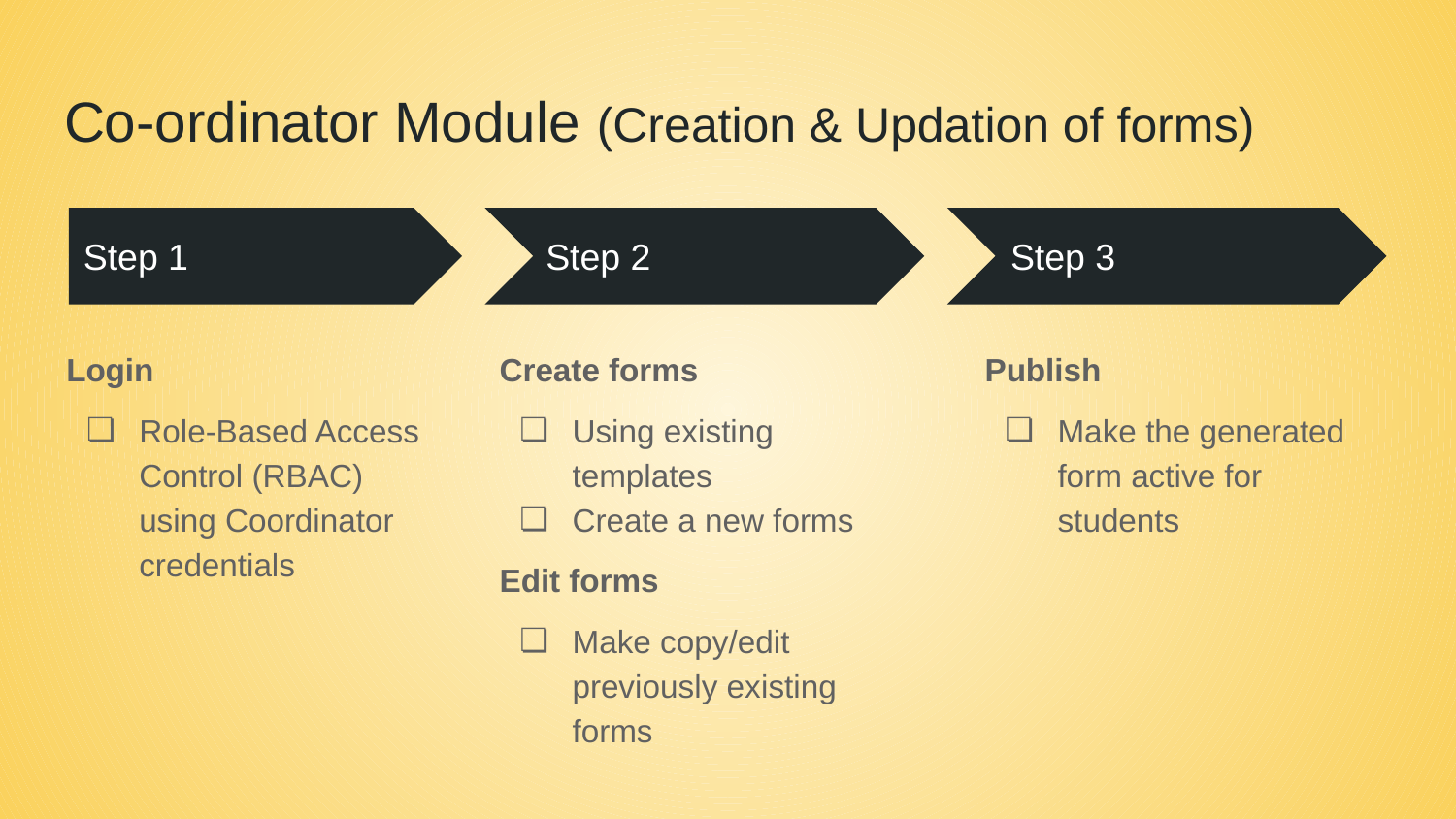

# Co-ordinator Module (Creation & Updation of forms)

Step 1
Step 2
Step 3
Login
Role-Based Access Control (RBAC) using Coordinator credentials
Create forms
Using existing templates
Create a new forms
Edit forms
Make copy/edit previously existing forms

Publish
Make the generated form active for students